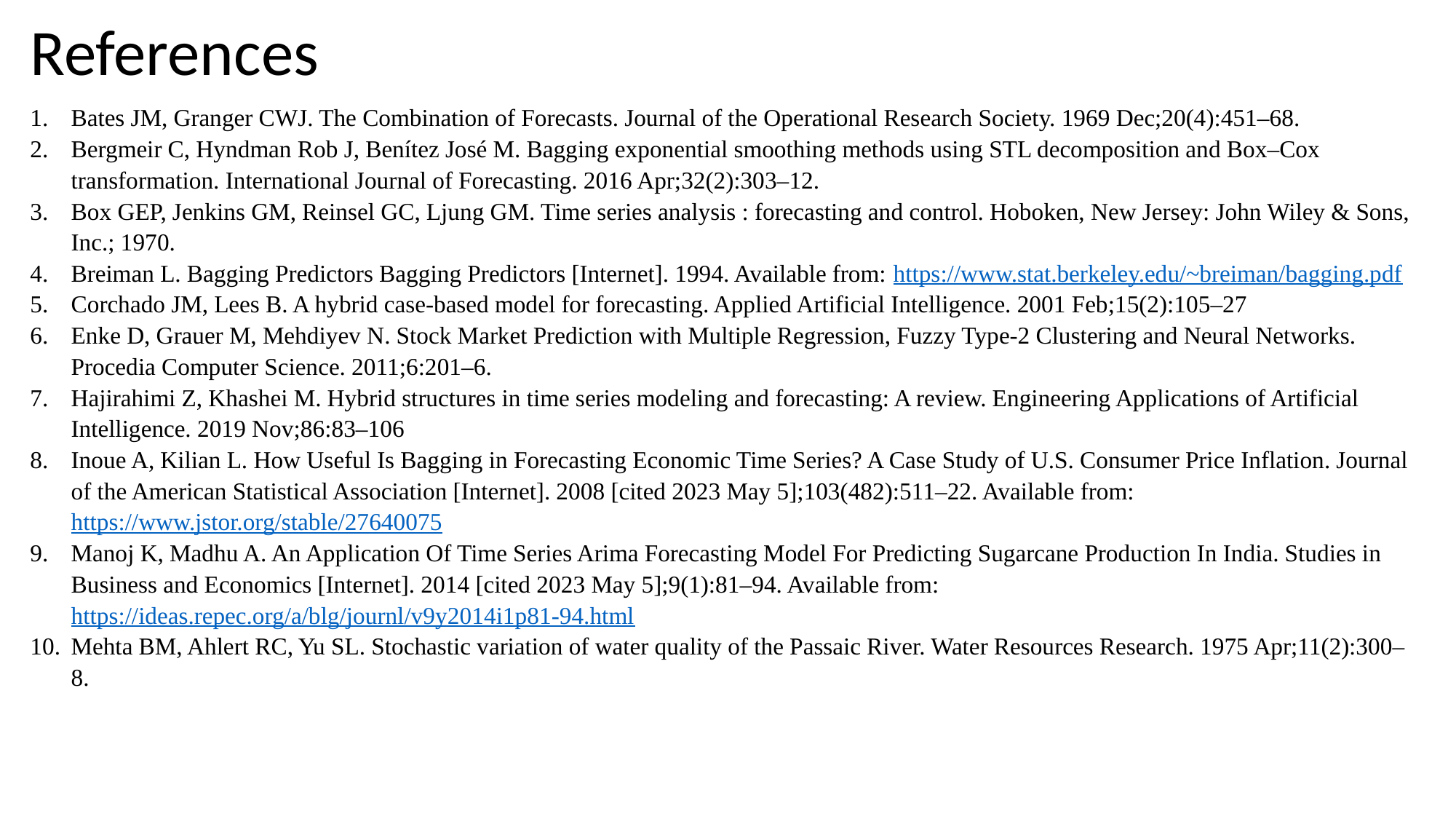

# References
Bates JM, Granger CWJ. The Combination of Forecasts. Journal of the Operational Research Society. 1969 Dec;20(4):451–68.
Bergmeir C, Hyndman Rob J, Benítez José M. Bagging exponential smoothing methods using STL decomposition and Box–Cox transformation. International Journal of Forecasting. 2016 Apr;32(2):303–12.
Box GEP, Jenkins GM, Reinsel GC, Ljung GM. Time series analysis : forecasting and control. Hoboken, New Jersey: John Wiley & Sons, Inc.; 1970.
Breiman L. Bagging Predictors Bagging Predictors [Internet]. 1994. Available from: https://www.stat.berkeley.edu/~breiman/bagging.pdf
Corchado JM, Lees B. A hybrid case-based model for forecasting. Applied Artificial Intelligence. 2001 Feb;15(2):105–27
Enke D, Grauer M, Mehdiyev N. Stock Market Prediction with Multiple Regression, Fuzzy Type-2 Clustering and Neural Networks. Procedia Computer Science. 2011;6:201–6.
Hajirahimi Z, Khashei M. Hybrid structures in time series modeling and forecasting: A review. Engineering Applications of Artificial Intelligence. 2019 Nov;86:83–106
Inoue A, Kilian L. How Useful Is Bagging in Forecasting Economic Time Series? A Case Study of U.S. Consumer Price Inflation. Journal of the American Statistical Association [Internet]. 2008 [cited 2023 May 5];103(482):511–22. Available from: https://www.jstor.org/stable/27640075
Manoj K, Madhu A. An Application Of Time Series Arima Forecasting Model For Predicting Sugarcane Production In India. Studies in Business and Economics [Internet]. 2014 [cited 2023 May 5];9(1):81–94. Available from: https://ideas.repec.org/a/blg/journl/v9y2014i1p81-94.html
Mehta BM, Ahlert RC, Yu SL. Stochastic variation of water quality of the Passaic River. Water Resources Research. 1975 Apr;11(2):300–8.